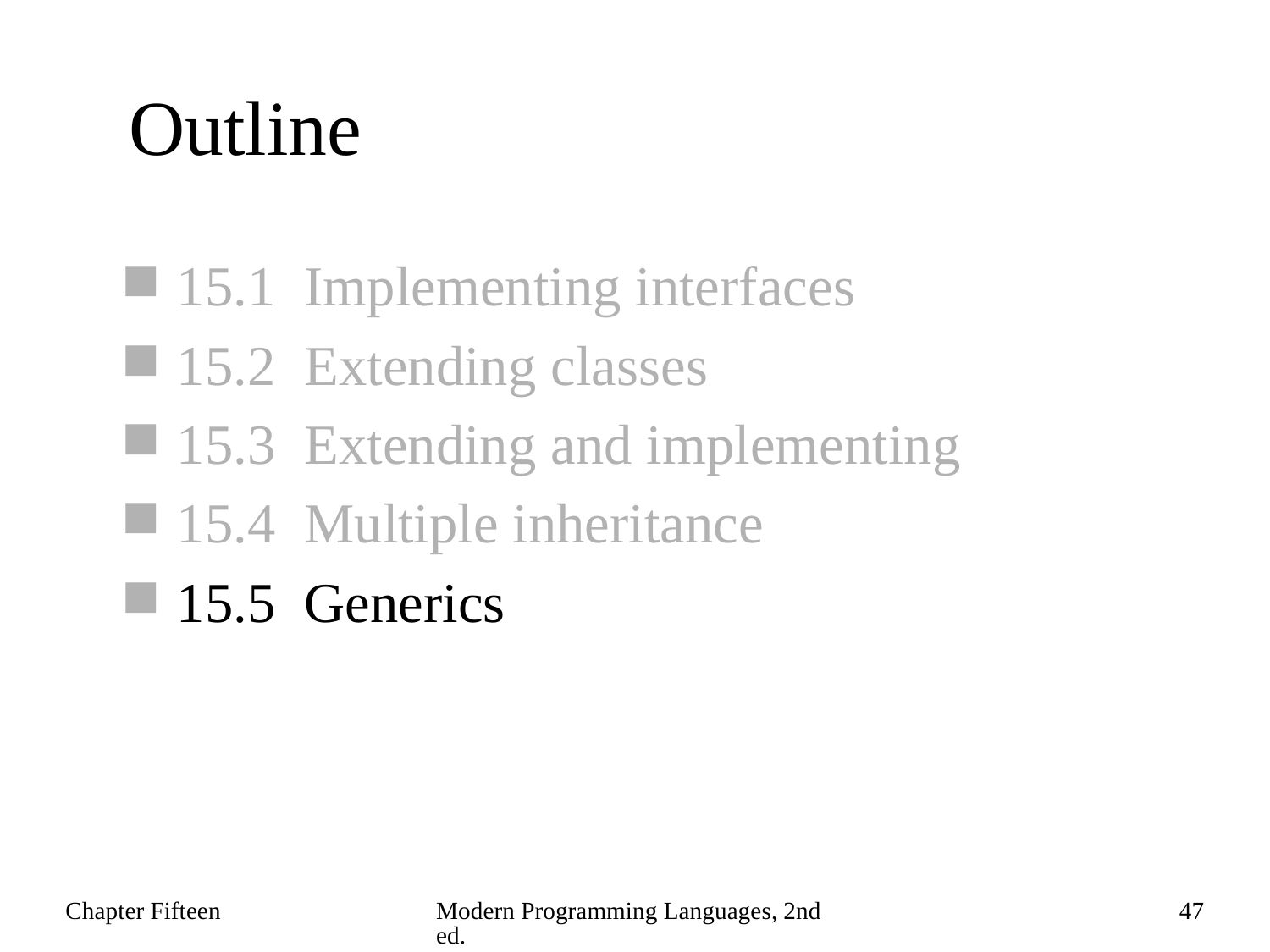

# Outline
15.1  Implementing interfaces
15.2  Extending classes
15.3  Extending and implementing
15.4  Multiple inheritance
15.5  Generics
Chapter Fifteen
Modern Programming Languages, 2nd ed.
47